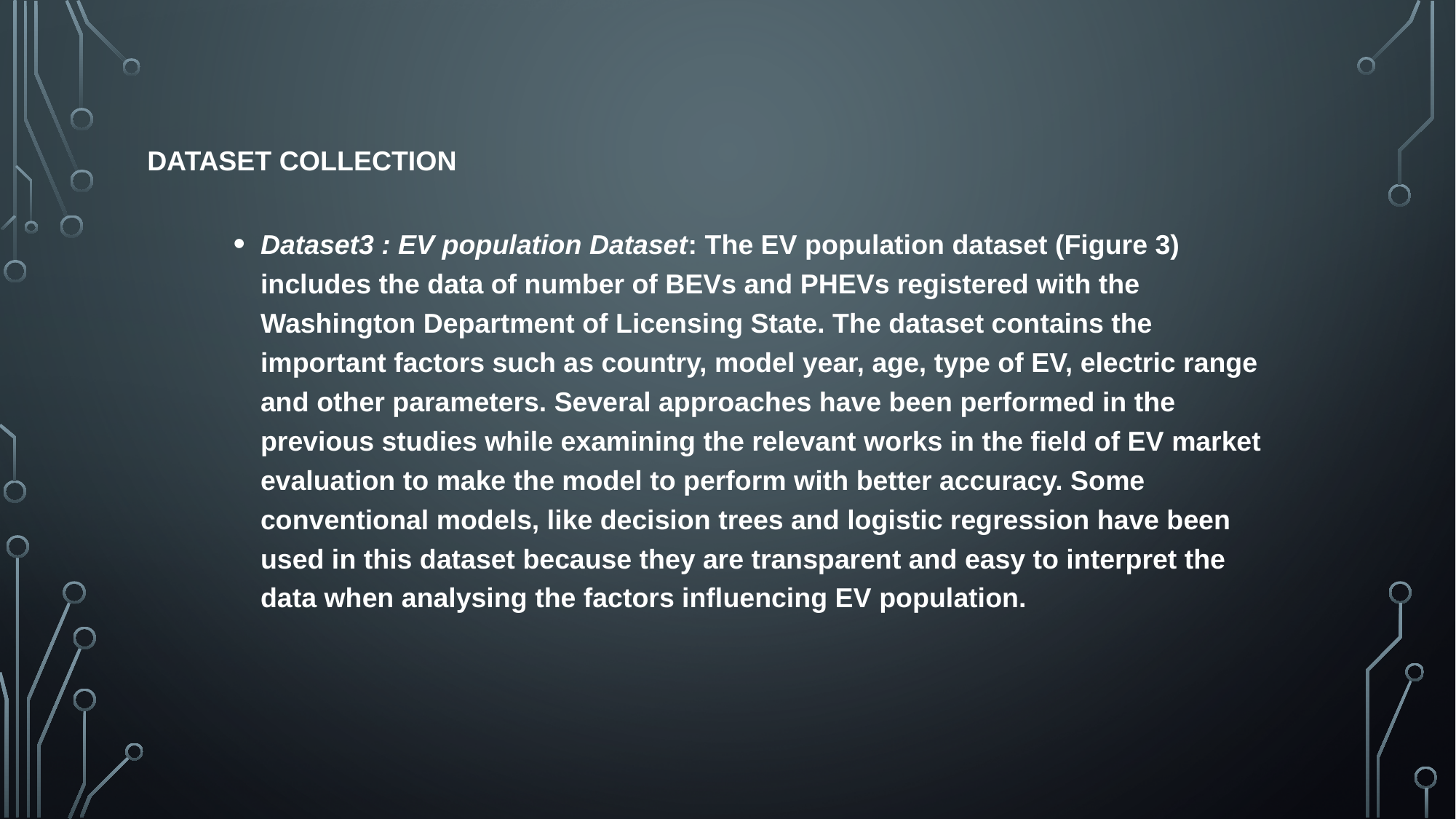

# Dataset collection
Dataset3 : EV population Dataset: The EV population dataset (Figure 3) includes the data of number of BEVs and PHEVs registered with the Washington Department of Licensing State. The dataset contains the   important factors such as country, model year, age, type of EV, electric range and other parameters. Several approaches have been performed in the previous studies while examining the relevant works in the field of EV market evaluation to make the model to perform with better accuracy. Some conventional models, like decision trees and logistic regression have been used in this dataset because they are transparent and easy to interpret the data when analysing the factors influencing EV population.